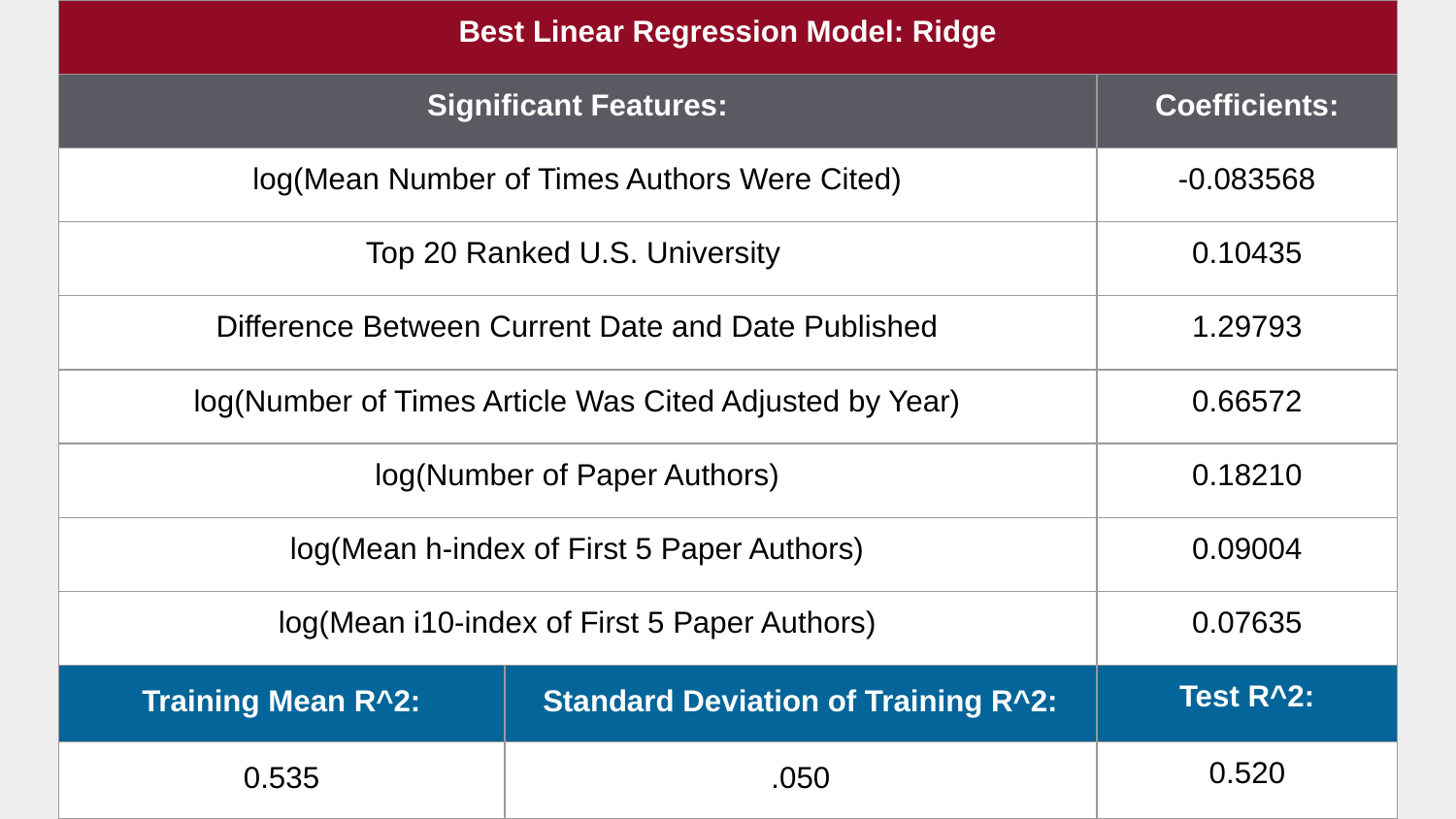

| Best Linear Regression Model: Ridge |  |  |
| --- | --- | --- |
| Significant Features: |  | Coefficients: |
| log(Mean Number of Times Authors Were Cited) |  | -0.083568 |
| Top 20 Ranked U.S. University |  | 0.10435 |
| Difference Between Current Date and Date Published |  | 1.29793 |
| log(Number of Times Article Was Cited Adjusted by Year) |  | 0.66572 |
| log(Number of Paper Authors) |  | 0.18210 |
| log(Mean h-index of First 5 Paper Authors) |  | 0.09004 |
| log(Mean i10-index of First 5 Paper Authors) |  | 0.07635 |
| Training Mean R^2: | Standard Deviation of Training R^2: | Test R^2: |
| 0.535 | .050 | 0.520 |